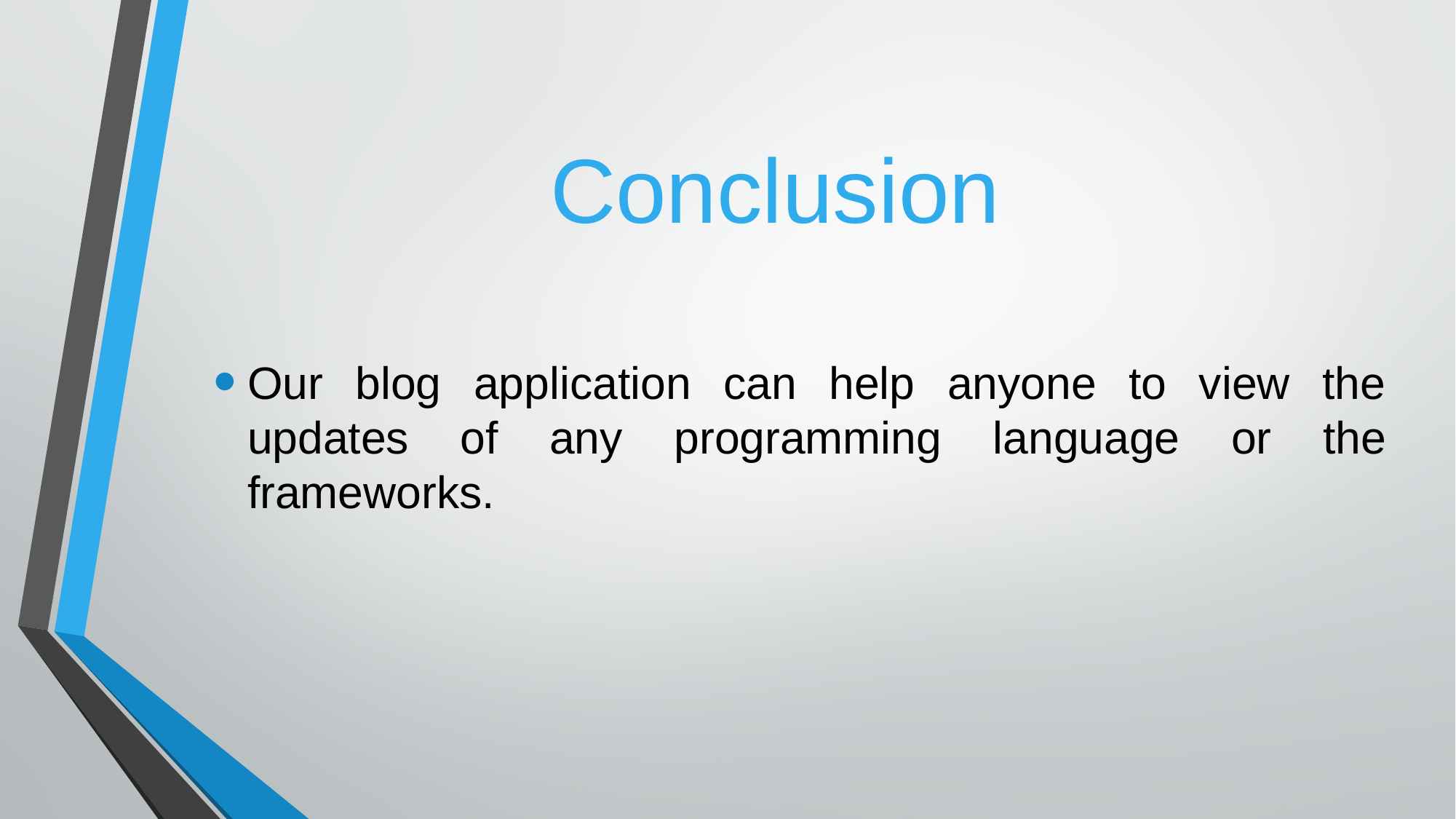

# Conclusion
Our blog application can help anyone to view the updates of any programming language or the frameworks.